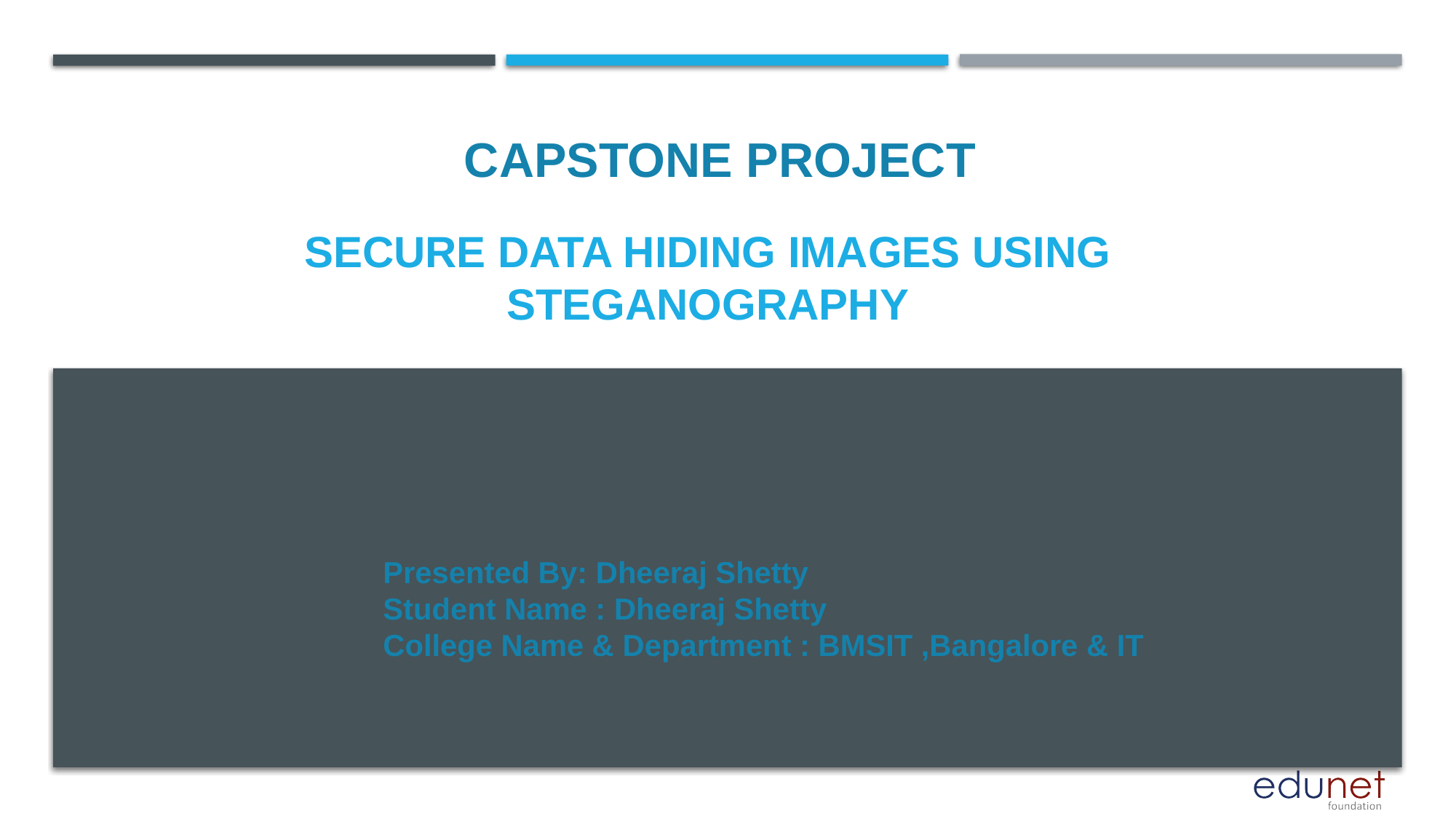

CAPSTONE PROJECT
# Secure Data HIDING IMAGES USING StEGaNOGRAPHY
Presented By: Dheeraj Shetty
Student Name : Dheeraj Shetty
College Name & Department : BMSIT ,Bangalore & IT